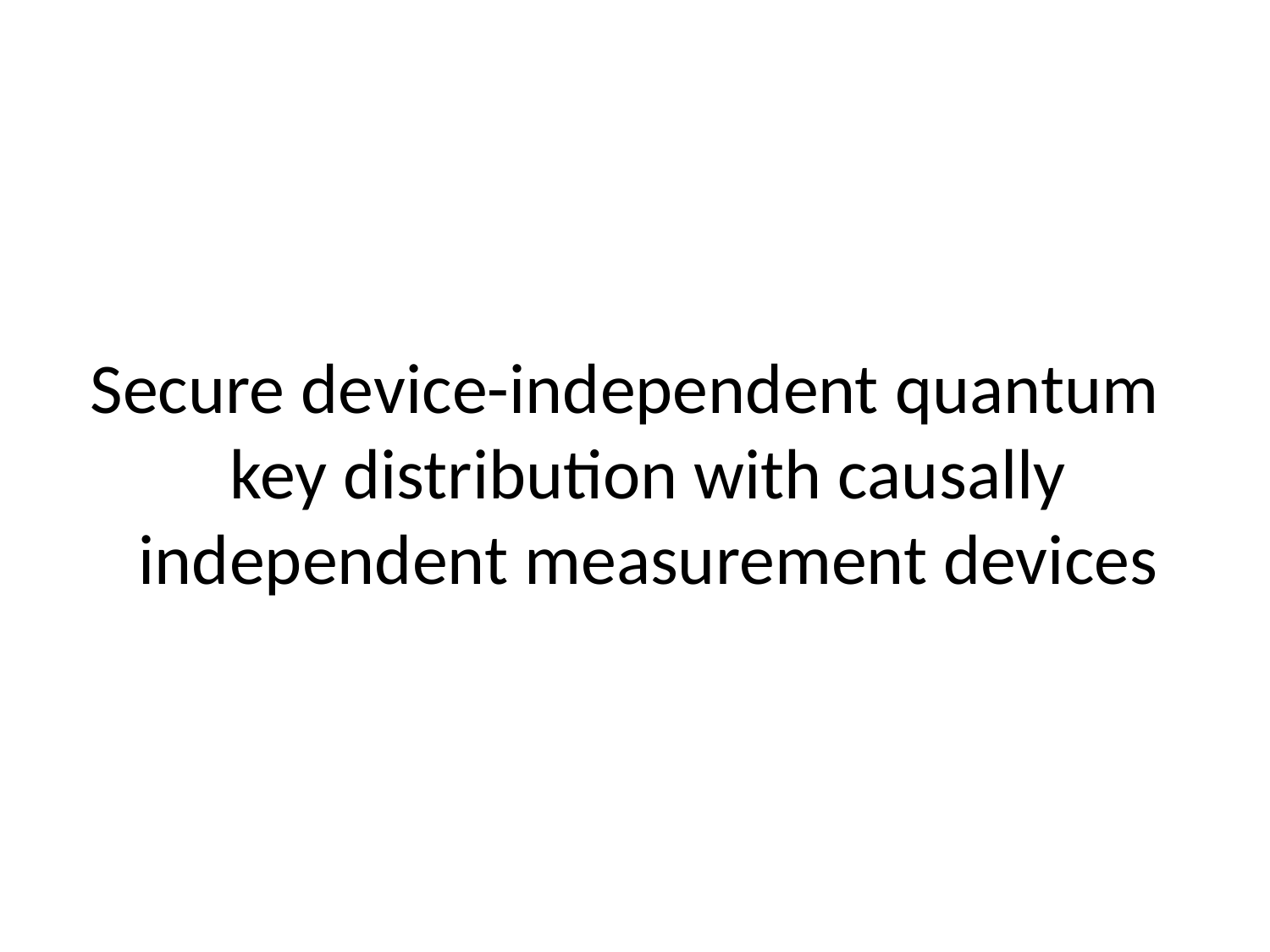

Secure device-independent quantum key distribution with causally independent measurement devices